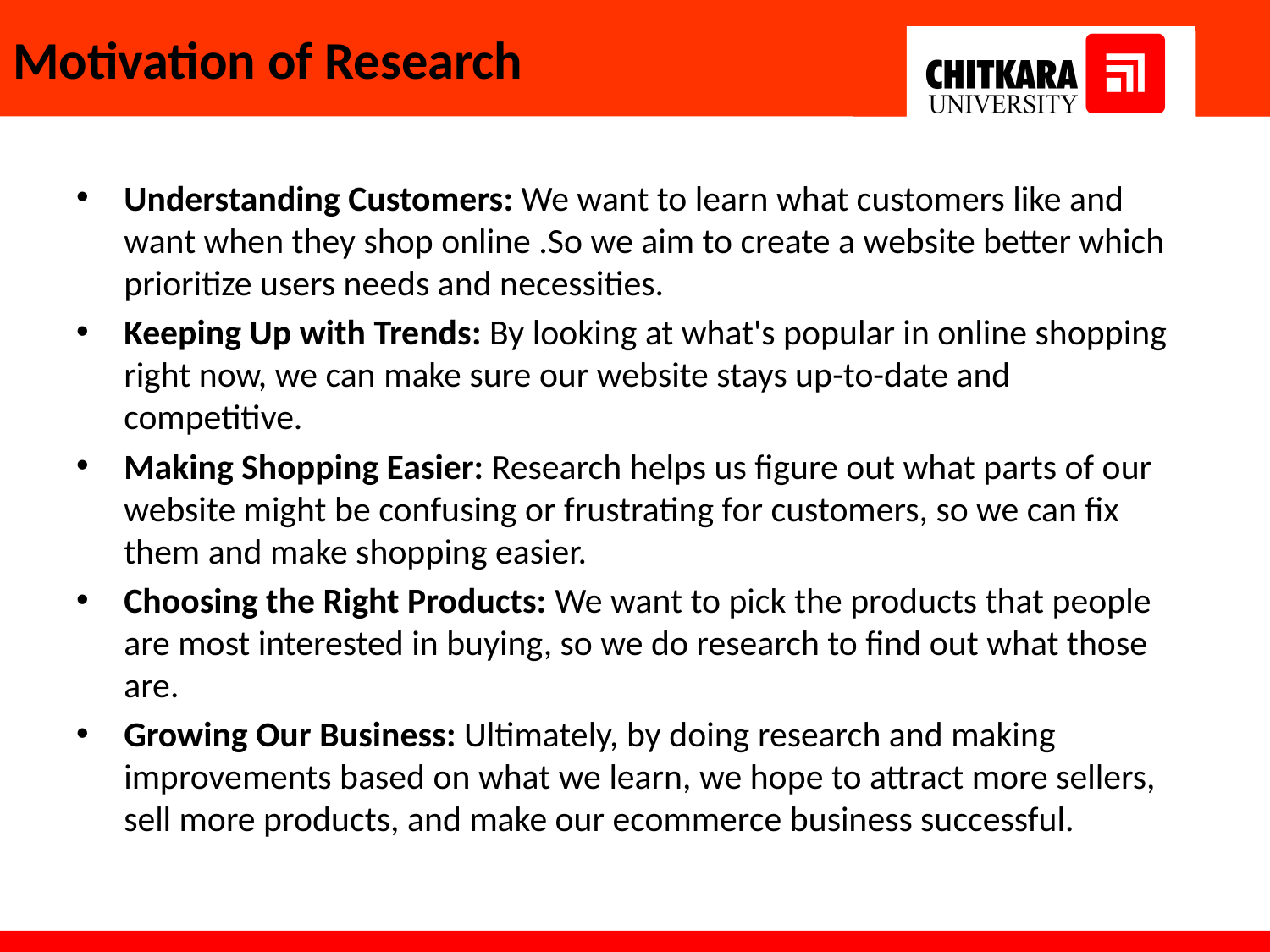

# Motivation of Research
Understanding Customers: We want to learn what customers like and want when they shop online .So we aim to create a website better which prioritize users needs and necessities.
Keeping Up with Trends: By looking at what's popular in online shopping right now, we can make sure our website stays up-to-date and competitive.
Making Shopping Easier: Research helps us figure out what parts of our website might be confusing or frustrating for customers, so we can fix them and make shopping easier.
Choosing the Right Products: We want to pick the products that people are most interested in buying, so we do research to find out what those are.
Growing Our Business: Ultimately, by doing research and making improvements based on what we learn, we hope to attract more sellers, sell more products, and make our ecommerce business successful.